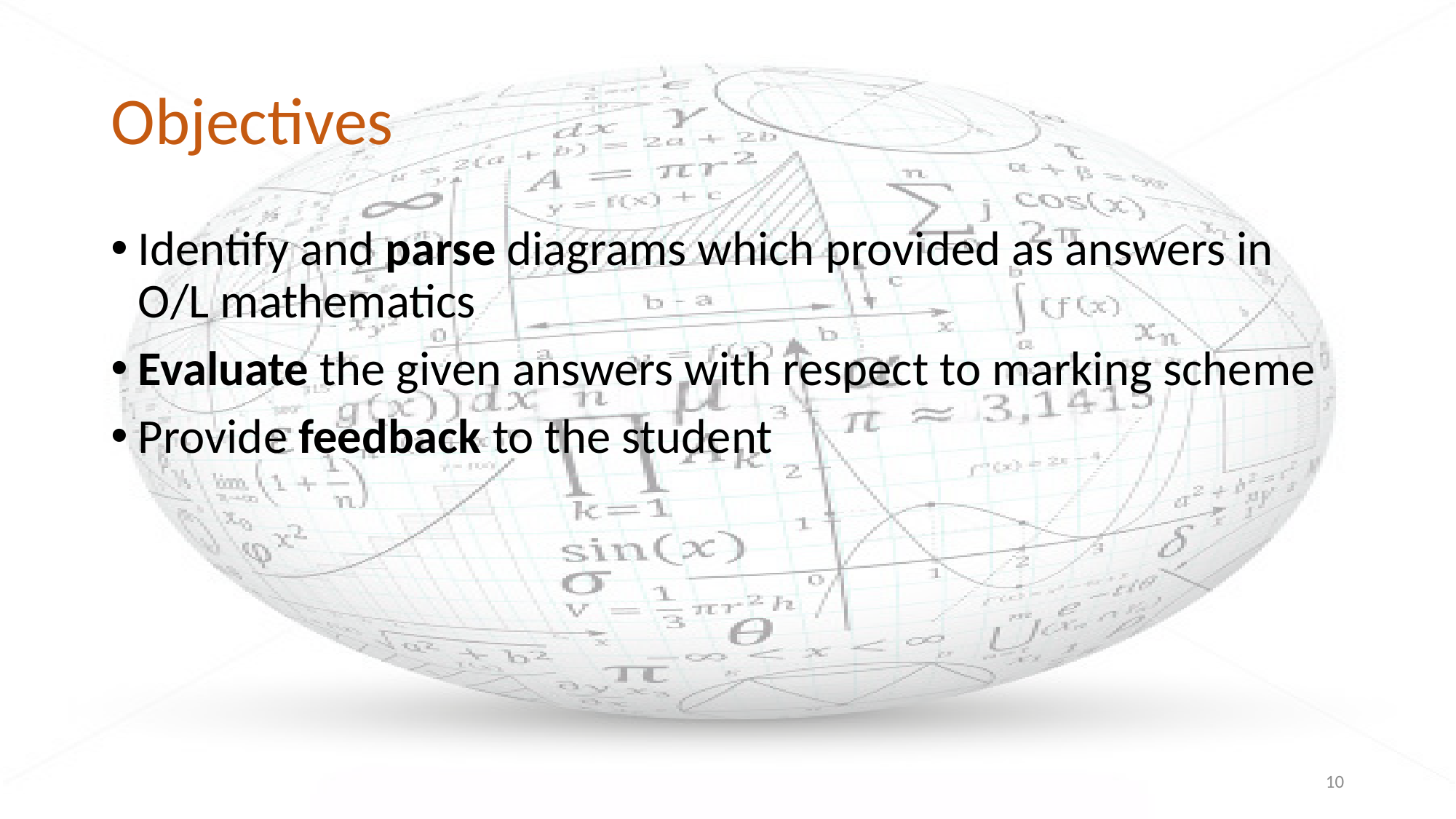

# Objectives
Identify and parse diagrams which provided as answers in O/L mathematics
Evaluate the given answers with respect to marking scheme
Provide feedback to the student
10